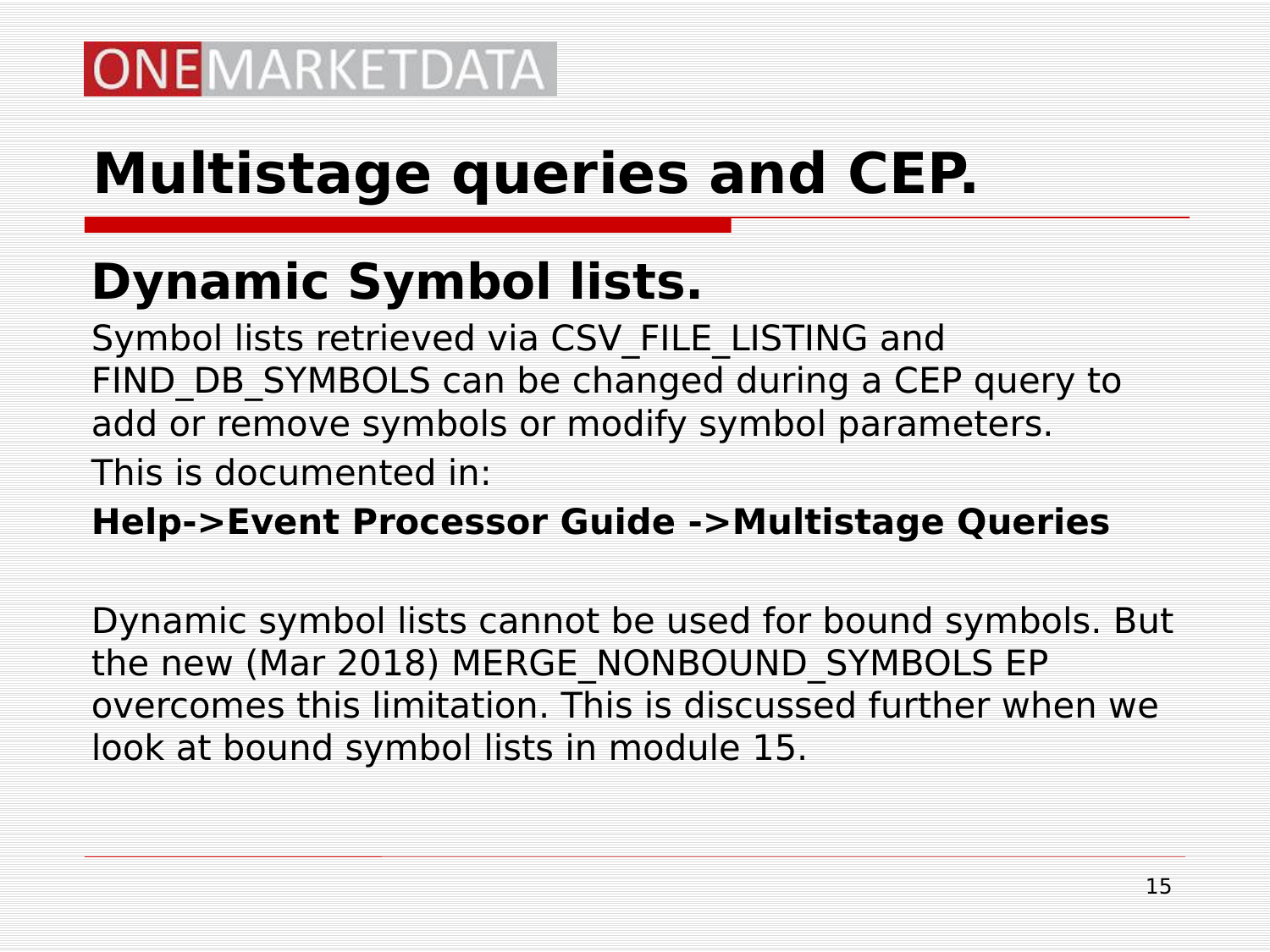

# Multistage queries and CEP.
Dynamic Symbol lists.
Symbol lists retrieved via CSV_FILE_LISTING and FIND_DB_SYMBOLS can be changed during a CEP query to add or remove symbols or modify symbol parameters.
This is documented in:
Help->Event Processor Guide ->Multistage Queries

Dynamic symbol lists cannot be used for bound symbols. But the new (Mar 2018) MERGE_NONBOUND_SYMBOLS EP overcomes this limitation. This is discussed further when we look at bound symbol lists in module 15.

15